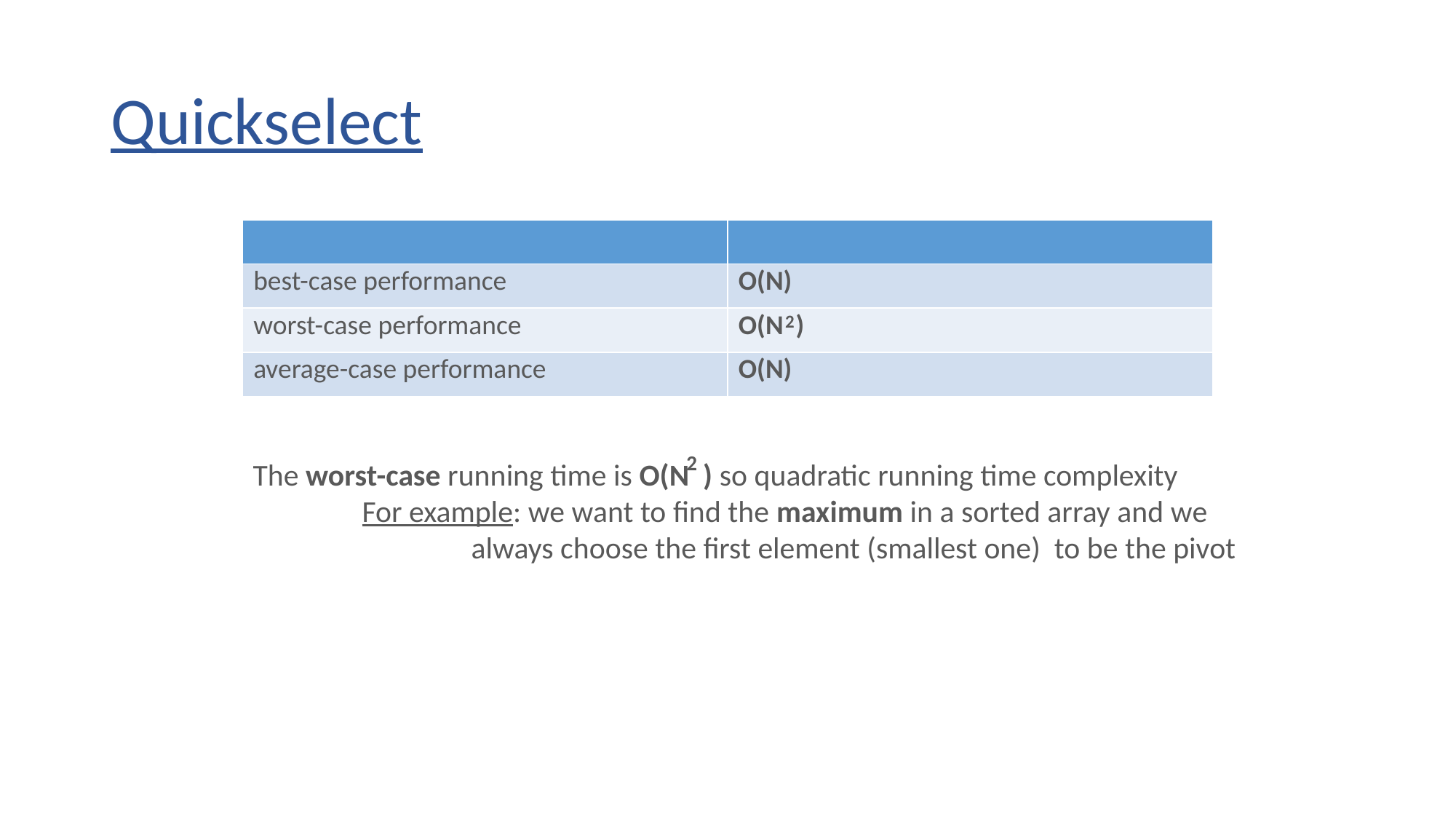

# Quickselect
|  |  |
| --- | --- |
| best-case performance | O(N) |
| worst-case performance | O(N ) |
| average-case performance | O(N) |
2
2
The worst-case running time is O(N  ) so quadratic running time complexity
	For example: we want to find the maximum in a sorted array and we
		always choose the first element (smallest one)  to be the pivot